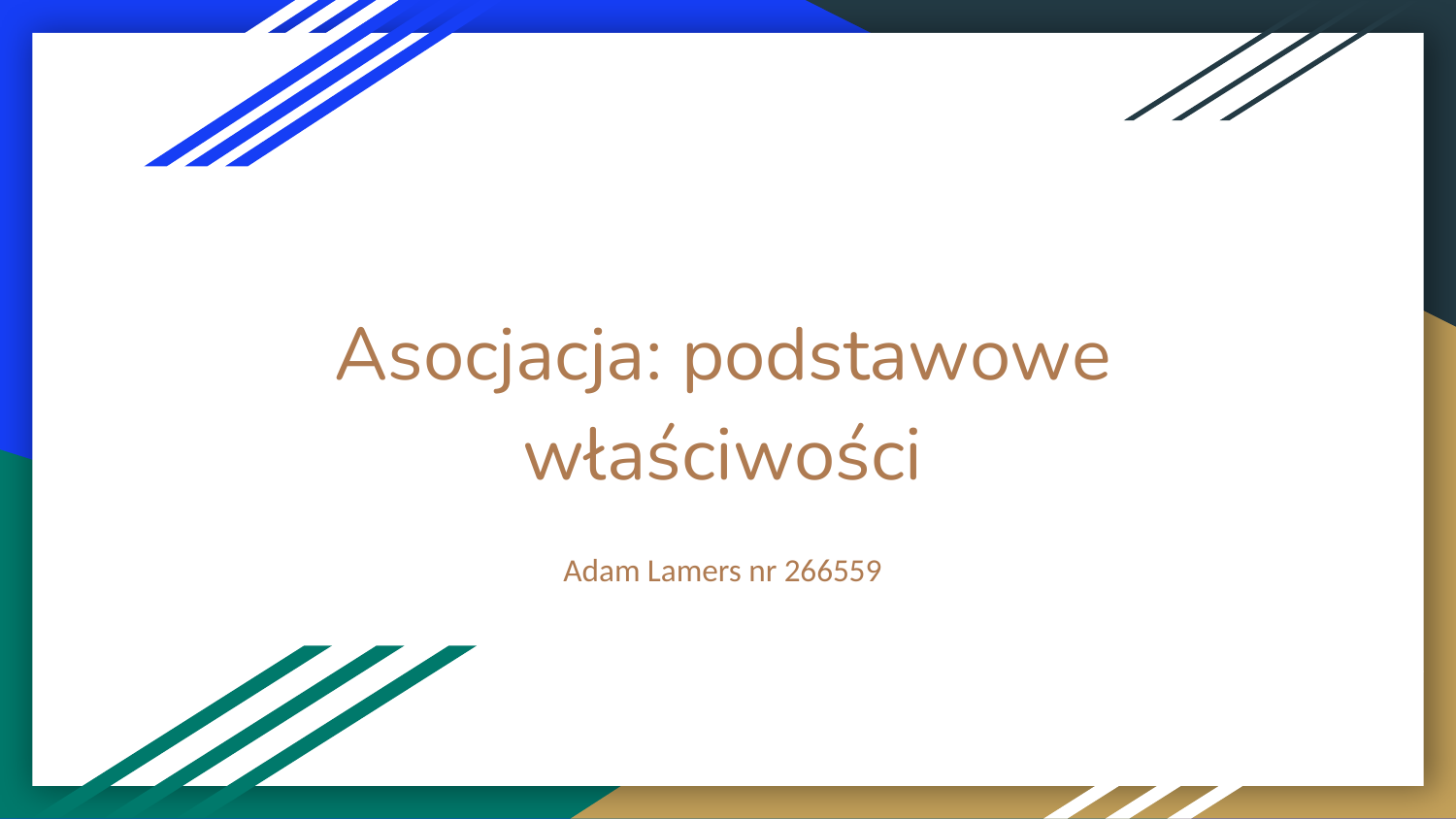

# Asocjacja: podstawowe właściwości
Adam Lamers nr 266559